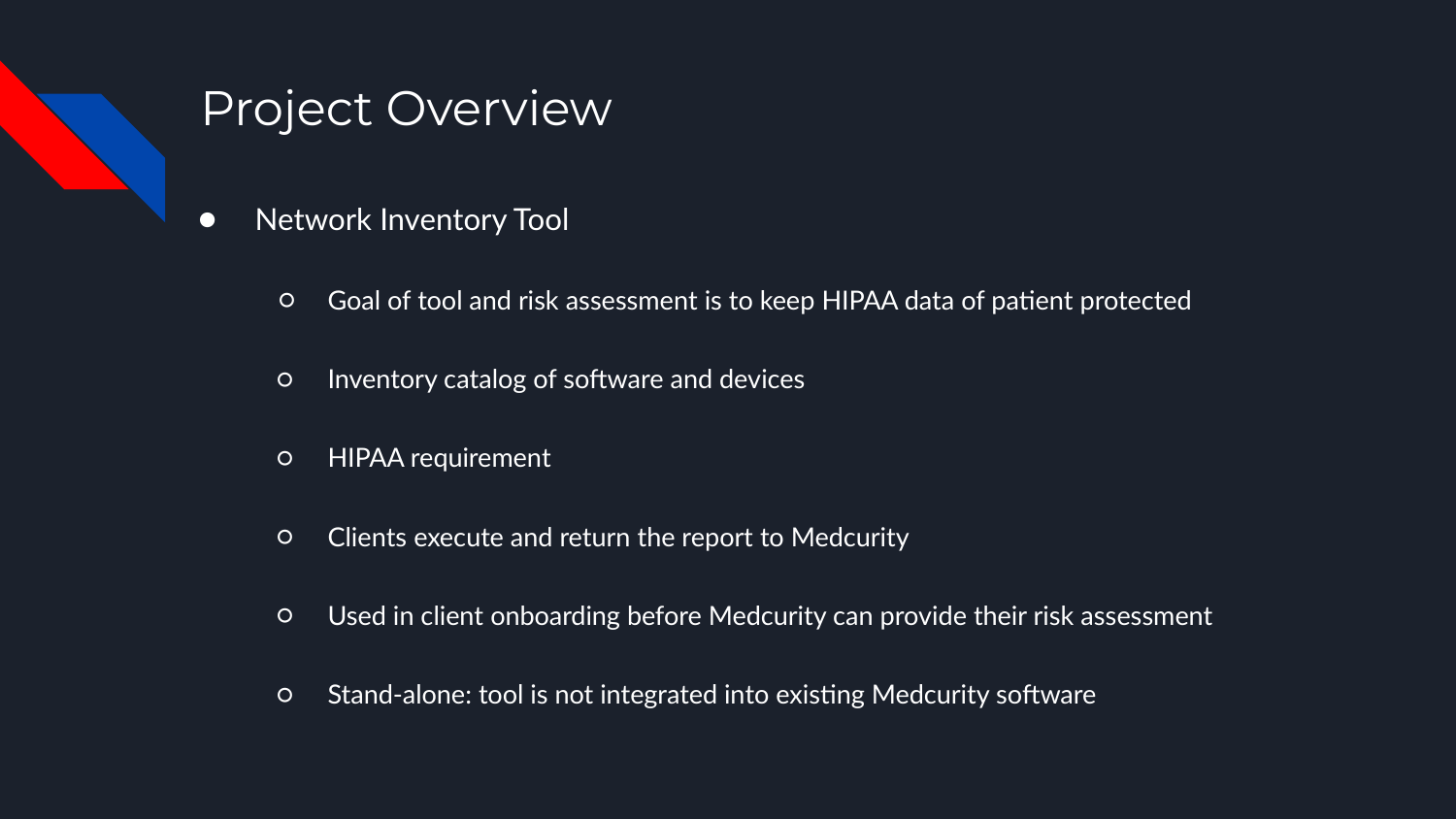

# Project Overview
Network Inventory Tool
Goal of tool and risk assessment is to keep HIPAA data of patient protected
Inventory catalog of software and devices
HIPAA requirement
Clients execute and return the report to Medcurity
Used in client onboarding before Medcurity can provide their risk assessment
Stand-alone: tool is not integrated into existing Medcurity software